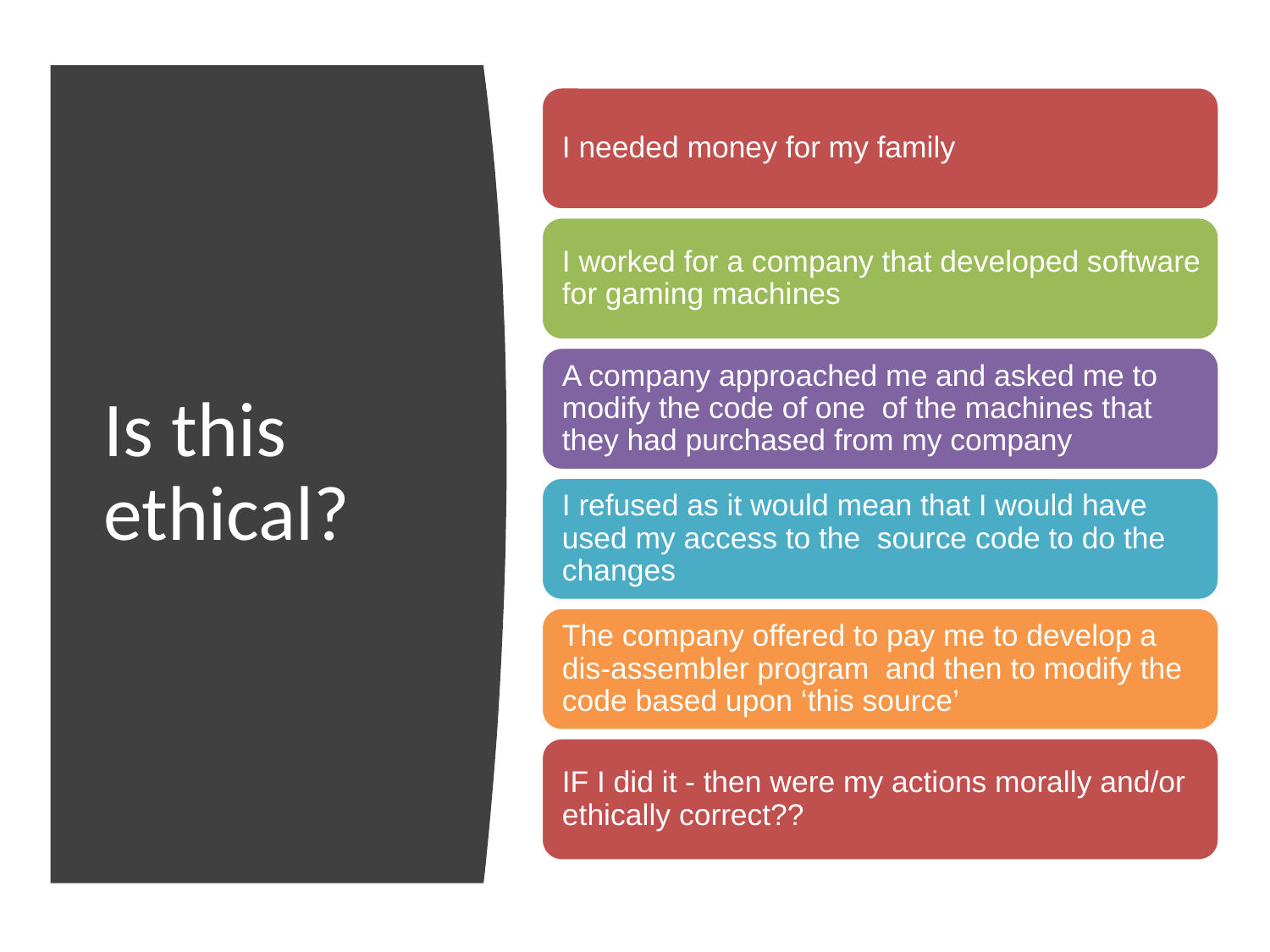

I needed money for my family
I worked for a company that developed software for gaming machines
A company approached me and asked me to modify the code of one  of the machines that they had purchased from my company
I refused as it would mean that I would have used my access to the  source code to do the changes
The company offered to pay me to develop a dis-assembler program  and then to modify the code based upon ‘this source’
IF I did it - then were my actions morally and/or ethically correct??
Is this ethical?